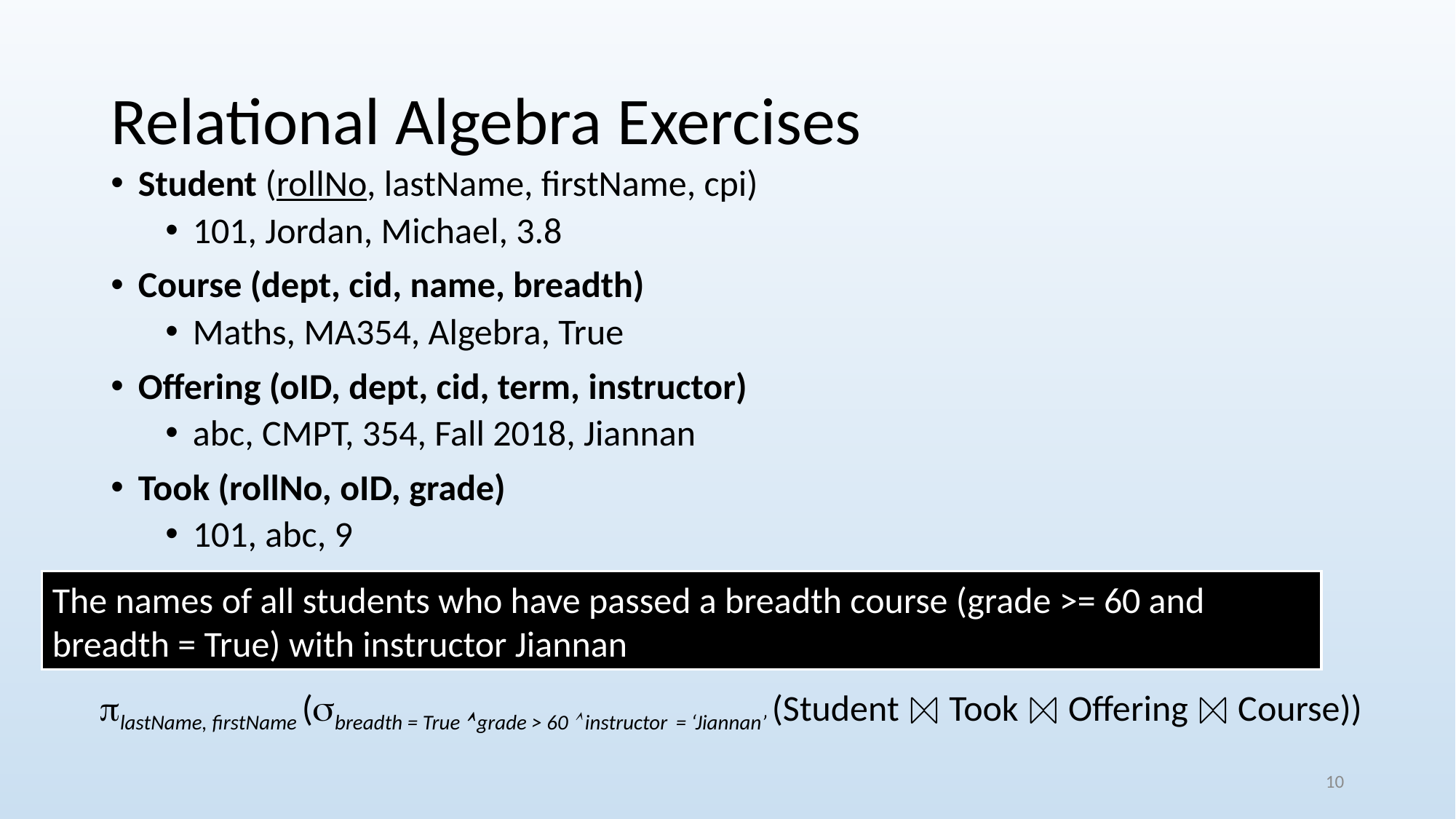

# Relational Algebra Exercises
Student (rollNo, lastName, firstName, cpi)
101, Jordan, Michael, 3.8
Course (dept, cid, name, breadth)
Maths, MA354, Algebra, True
Offering (oID, dept, cid, term, instructor)
abc, CMPT, 354, Fall 2018, Jiannan
Took (rollNo, oID, grade)
101, abc, 9
The names of all students who have passed a breadth course (grade >= 60 and breadth = True) with instructor Jiannan
πlastName, firstName (σbreadth = True ∧ grade > 60 ∧ instructor = ‘Jiannan’ (Student ⨝ Took ⨝ Offering ⨝ Course))
10